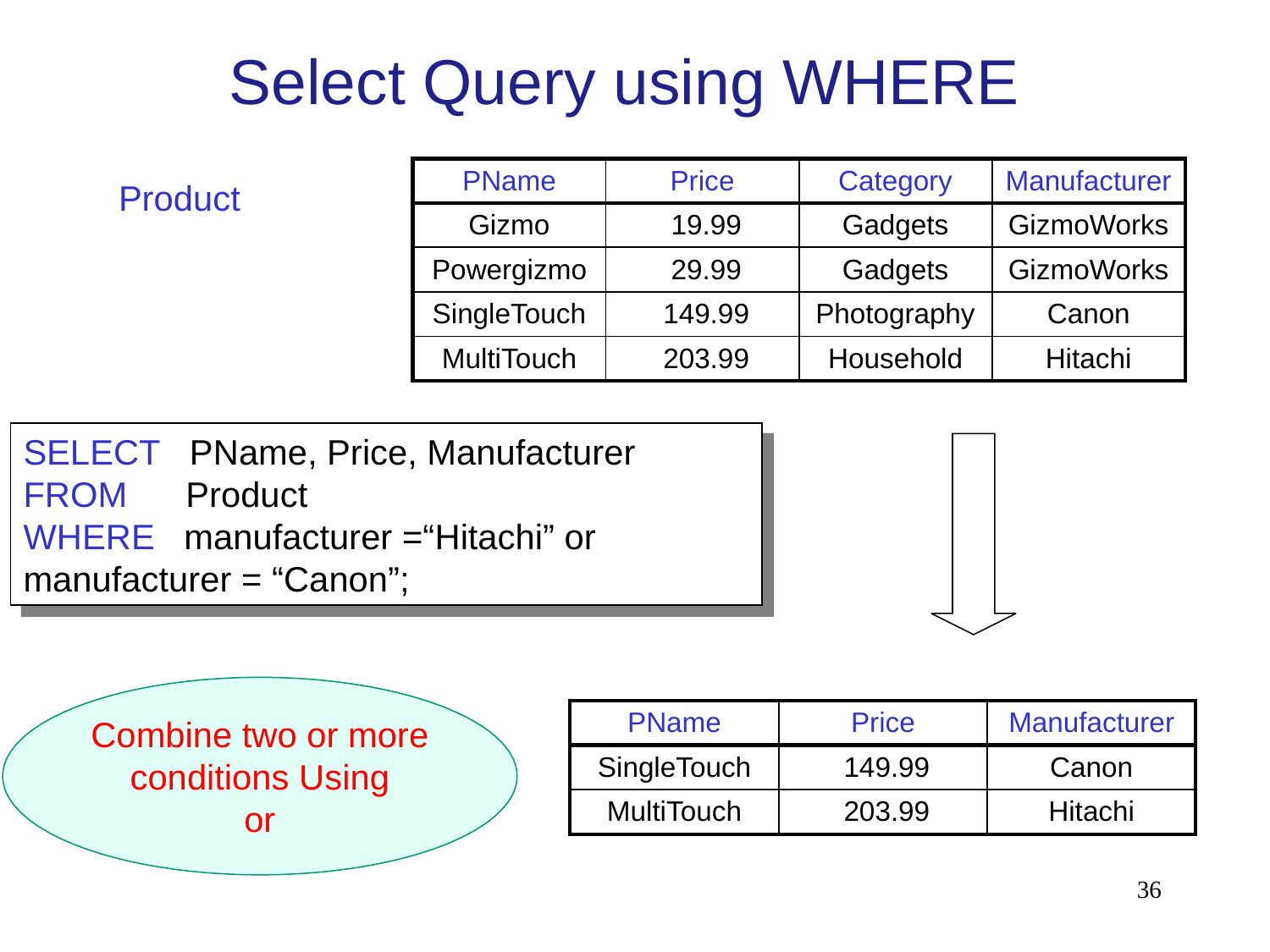

# Select Query using WHERE
| PName | Price | Category | Manufacturer |
| --- | --- | --- | --- |
| Gizmo | 19.99 | Gadgets | GizmoWorks |
| Powergizmo | 29.99 | Gadgets | GizmoWorks |
| SingleTouch | 149.99 | Photography | Canon |
| MultiTouch | 203.99 | Household | Hitachi |
Product
SELECT   PName, Price, Manufacturer
FROM      Product
WHERE   manufacturer =“Hitachi” or manufacturer = “Canon”;

Combine two or more
 conditions Using
or
| PName | Price | Manufacturer |
| --- | --- | --- |
| SingleTouch | 149.99 | Canon |
| MultiTouch | 203.99 | Hitachi |
36